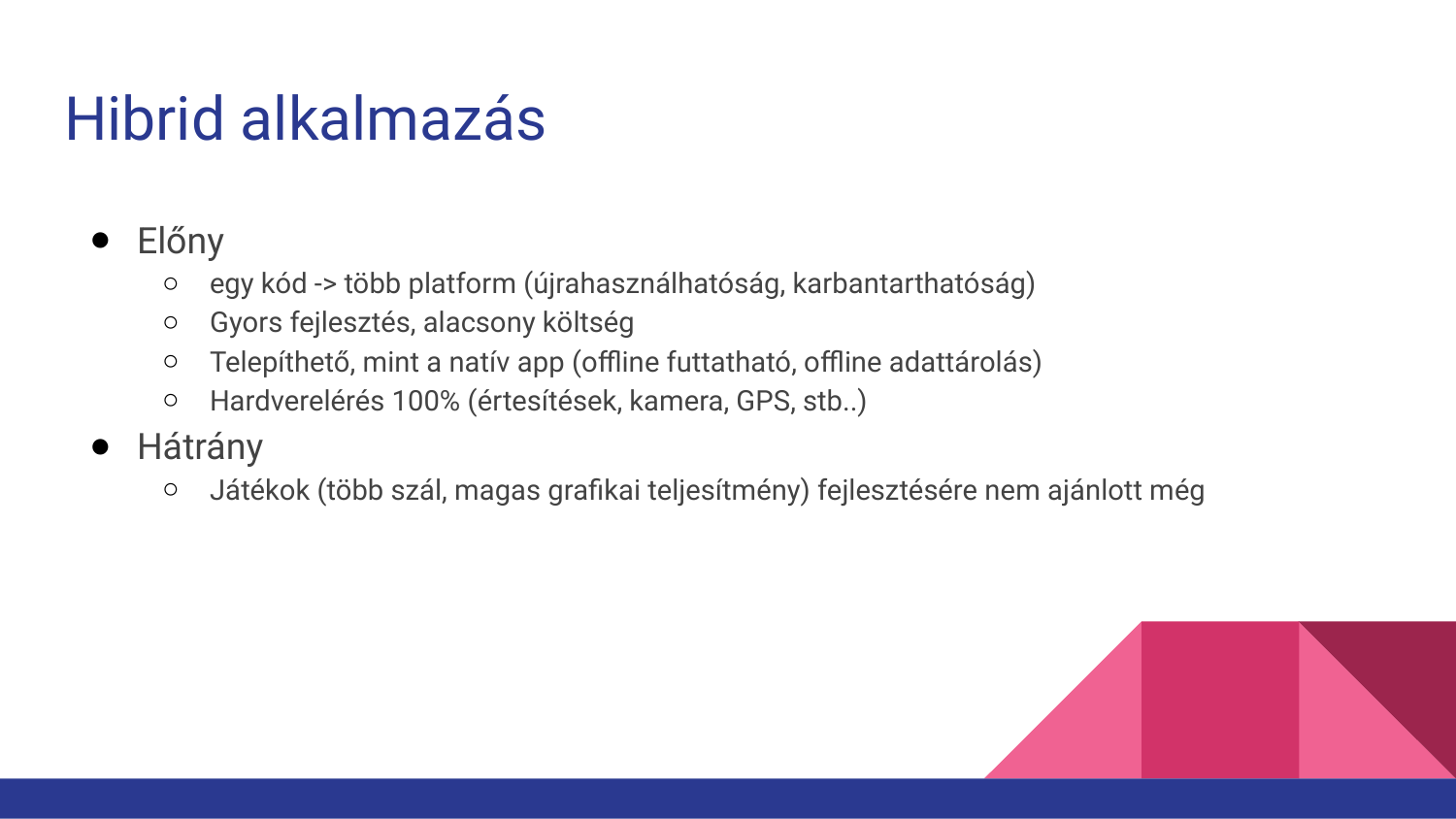

# Hibrid alkalmazás

Előny
egy kód -> több platform (újrahasználhatóság, karbantarthatóság)
Gyors fejlesztés, alacsony költség
Telepíthető, mint a natív app (offline futtatható, offline adattárolás)
Hardverelérés 100% (értesítések, kamera, GPS, stb..)
Hátrány
Játékok (több szál, magas grafikai teljesítmény) fejlesztésére nem ajánlott még